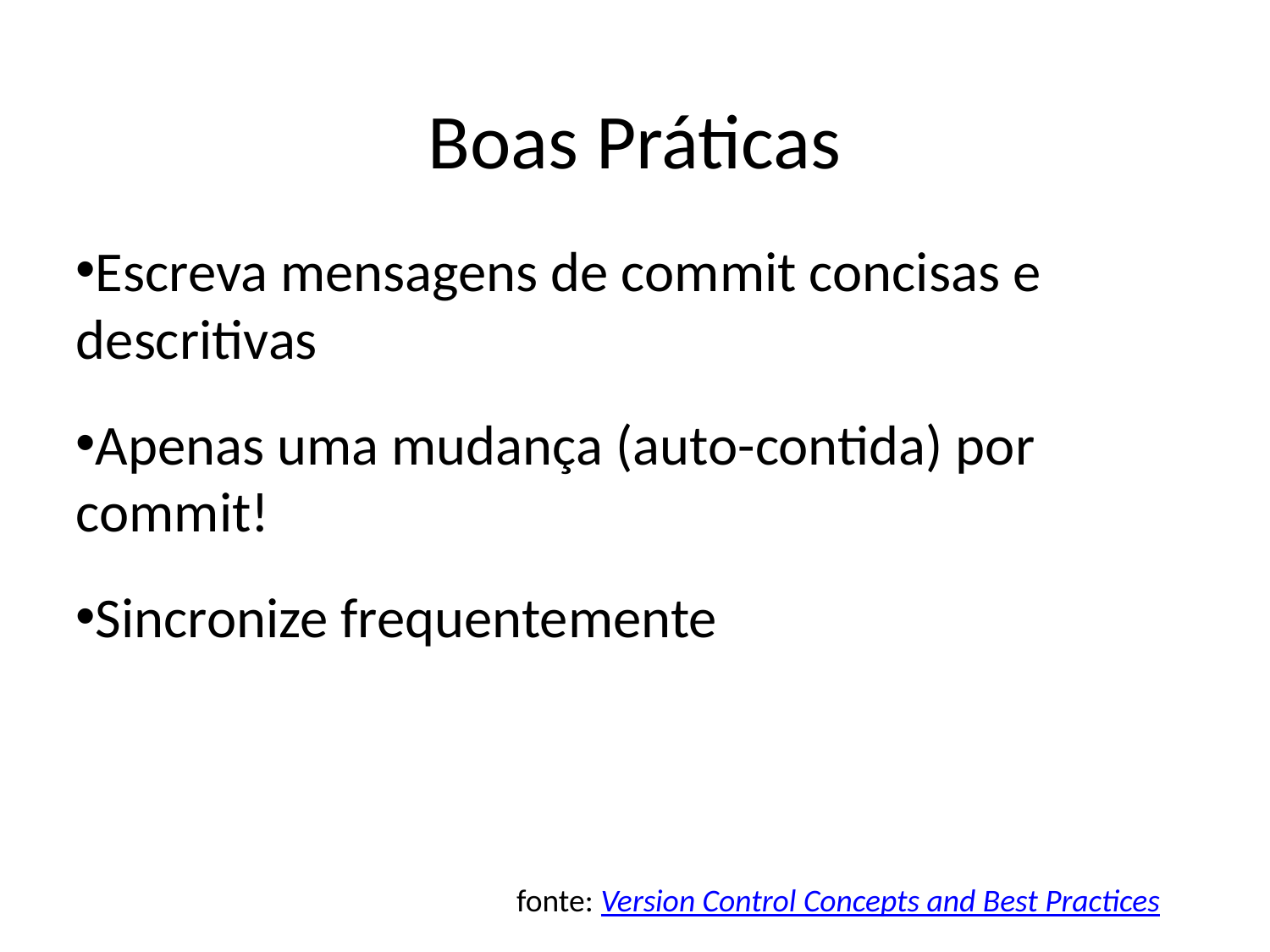

Boas Práticas
Escreva mensagens de commit concisas e descritivas

Apenas uma mudança (auto-contida) por commit!

Sincronize frequentemente

fonte: Version Control Concepts and Best Practices